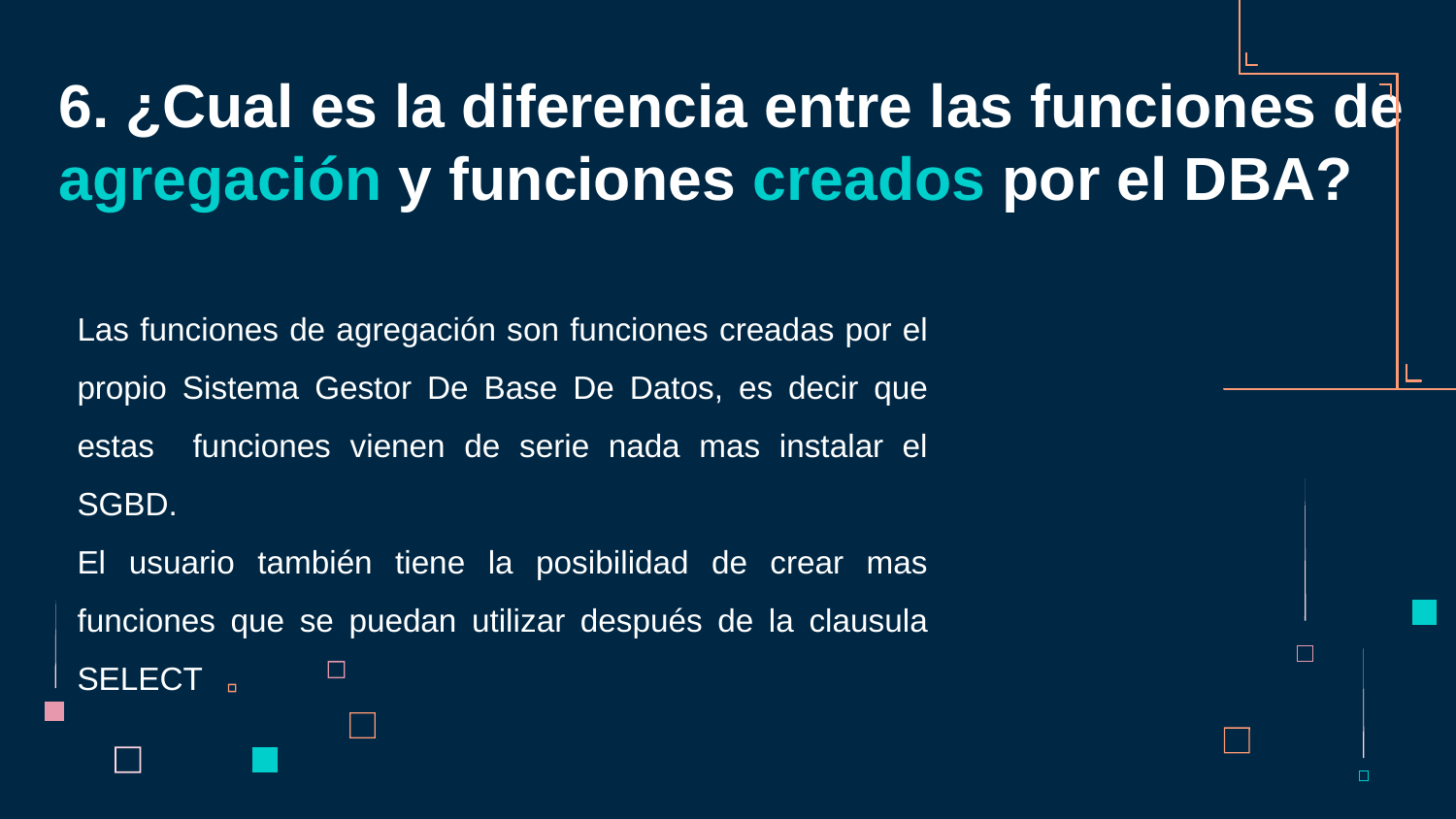

# 6. ¿Cual es la diferencia entre las funciones de agregación y funciones creados por el DBA?
Las funciones de agregación son funciones creadas por el propio Sistema Gestor De Base De Datos, es decir que estas  funciones vienen de serie nada mas instalar el SGBD.
El usuario también tiene la posibilidad de crear mas funciones que se puedan utilizar después de la clausula SELECT